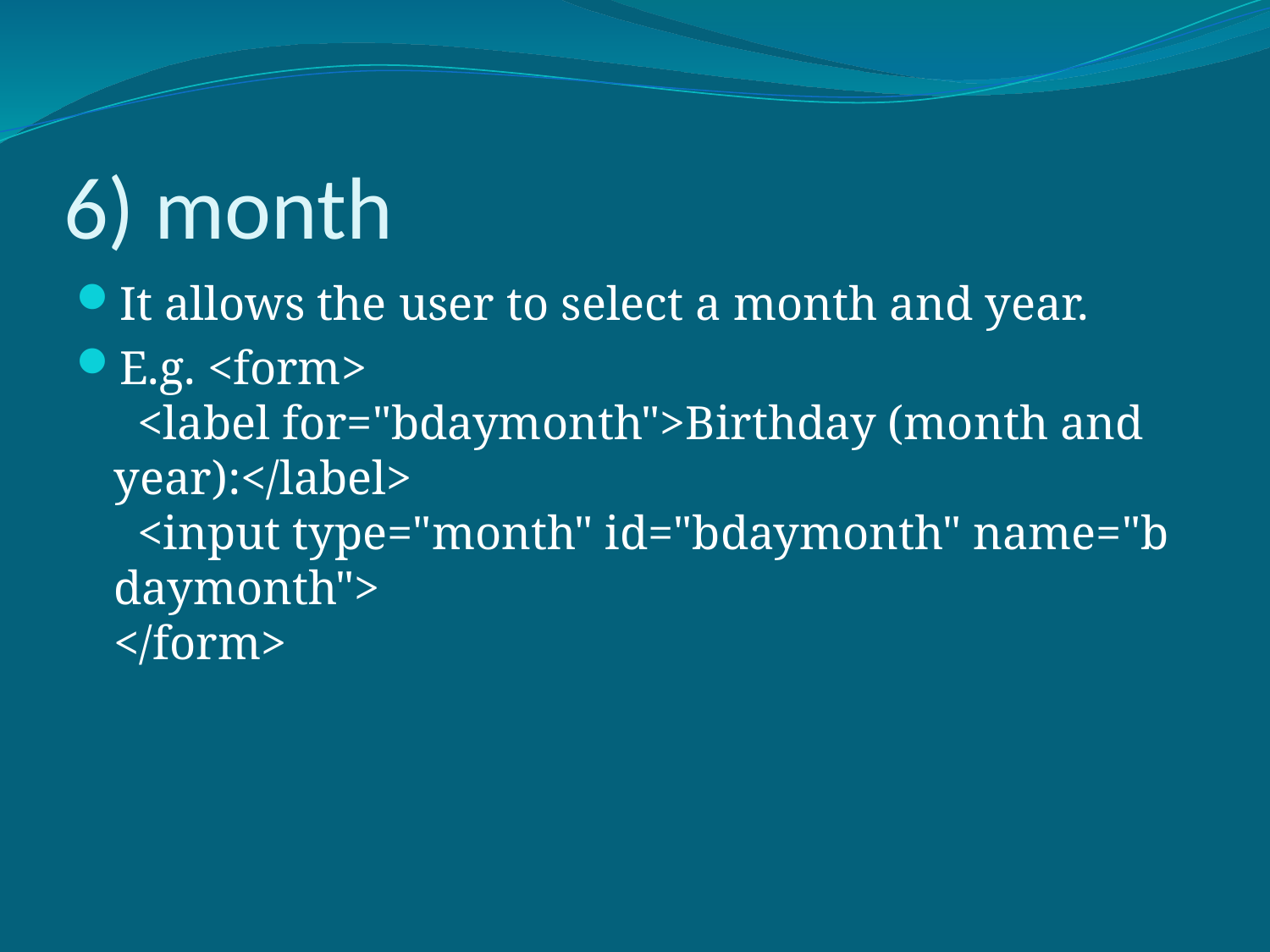

# 6) month
It allows the user to select a month and year.
E.g. <form>
  <label for="bdaymonth">Birthday (month and year):</label>
  <input type="month" id="bdaymonth" name="bdaymonth">
</form>